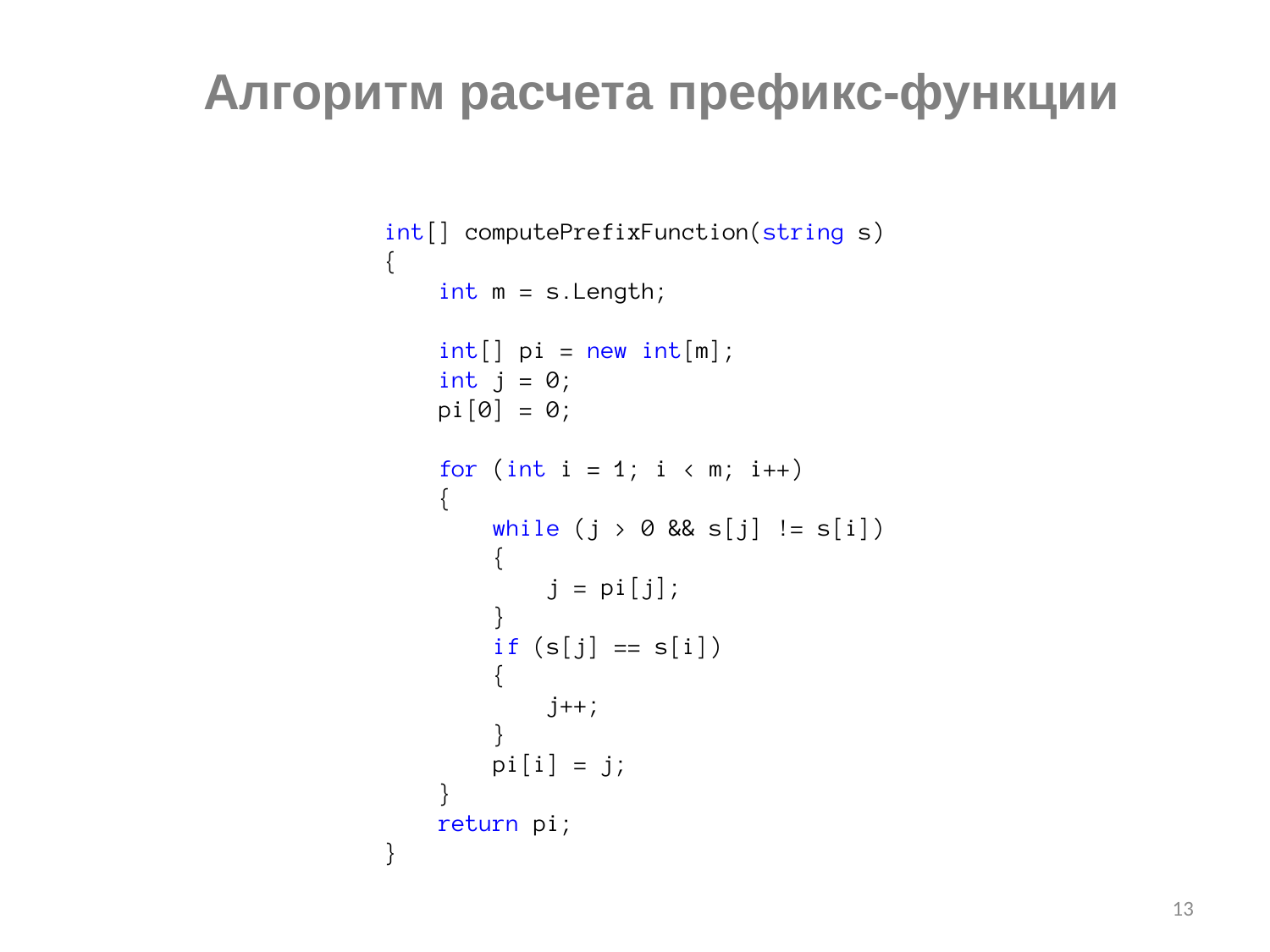

Алгоритм расчета префикс-функции
        int[] computePrefixFunction(string s)
        {
            int m = s.Length;

            int[] pi = new int[m];
            int j = 0;
            pi[0] = 0;

            for (int i = 1; i < m; i++)
            {
                while (j > 0 && s[j] != s[i])
                {
                    j = pi[j];
                }
                if (s[j] == s[i])
                {
                    j++;
                }
                pi[i] = j;
            }
            return pi;
        }
13